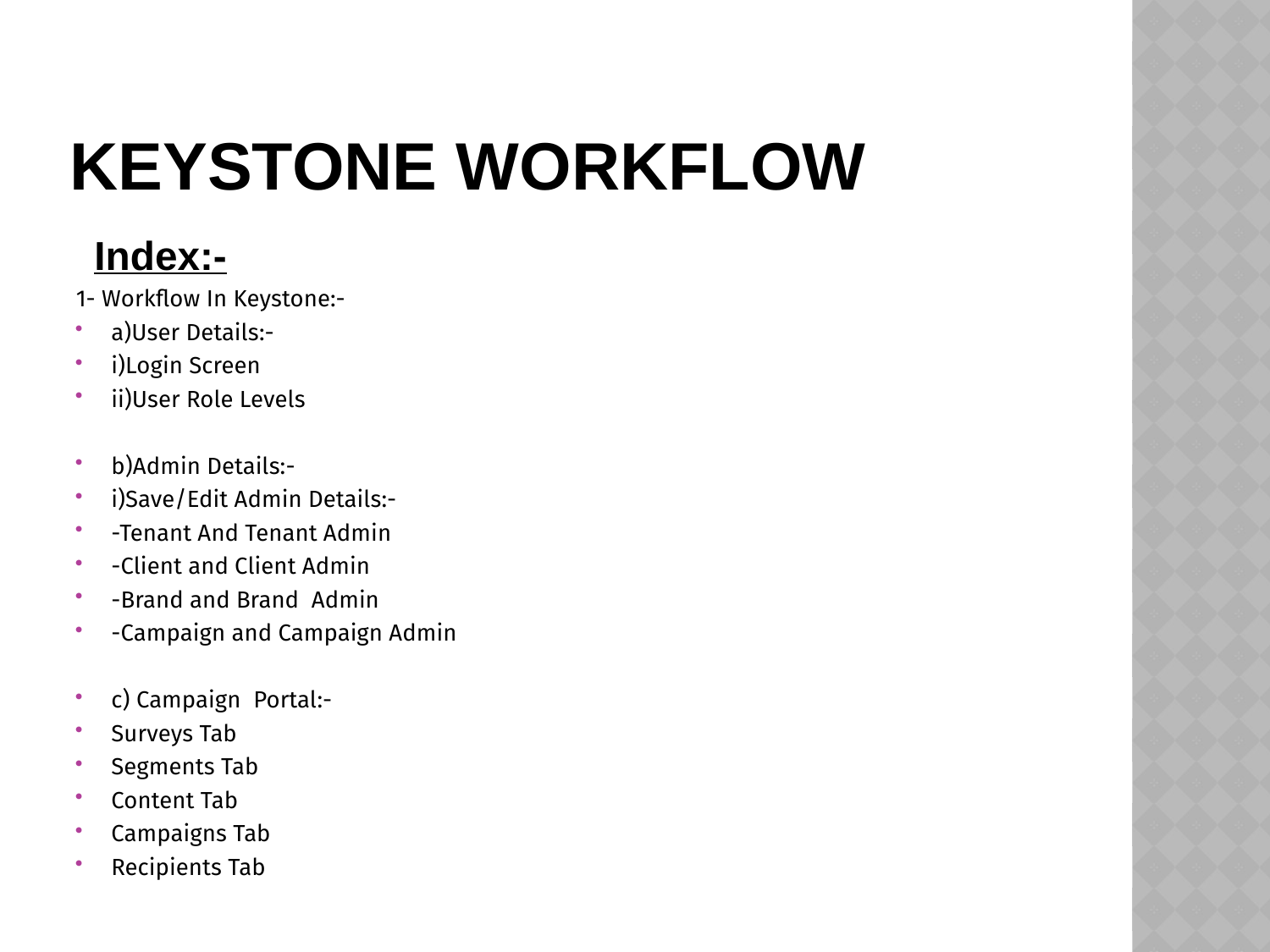

# Keystone Workflow
   Index:-
1- Workflow In Keystone:-
a)User Details:-
i)Login Screen
ii)User Role Levels

b)Admin Details:-
i)Save/Edit Admin Details:-
-Tenant And Tenant Admin
-Client and Client Admin
-Brand and Brand  Admin
-Campaign and Campaign Admin

c) Campaign  Portal:-
Surveys Tab
Segments Tab
Content Tab
Campaigns Tab
Recipients Tab